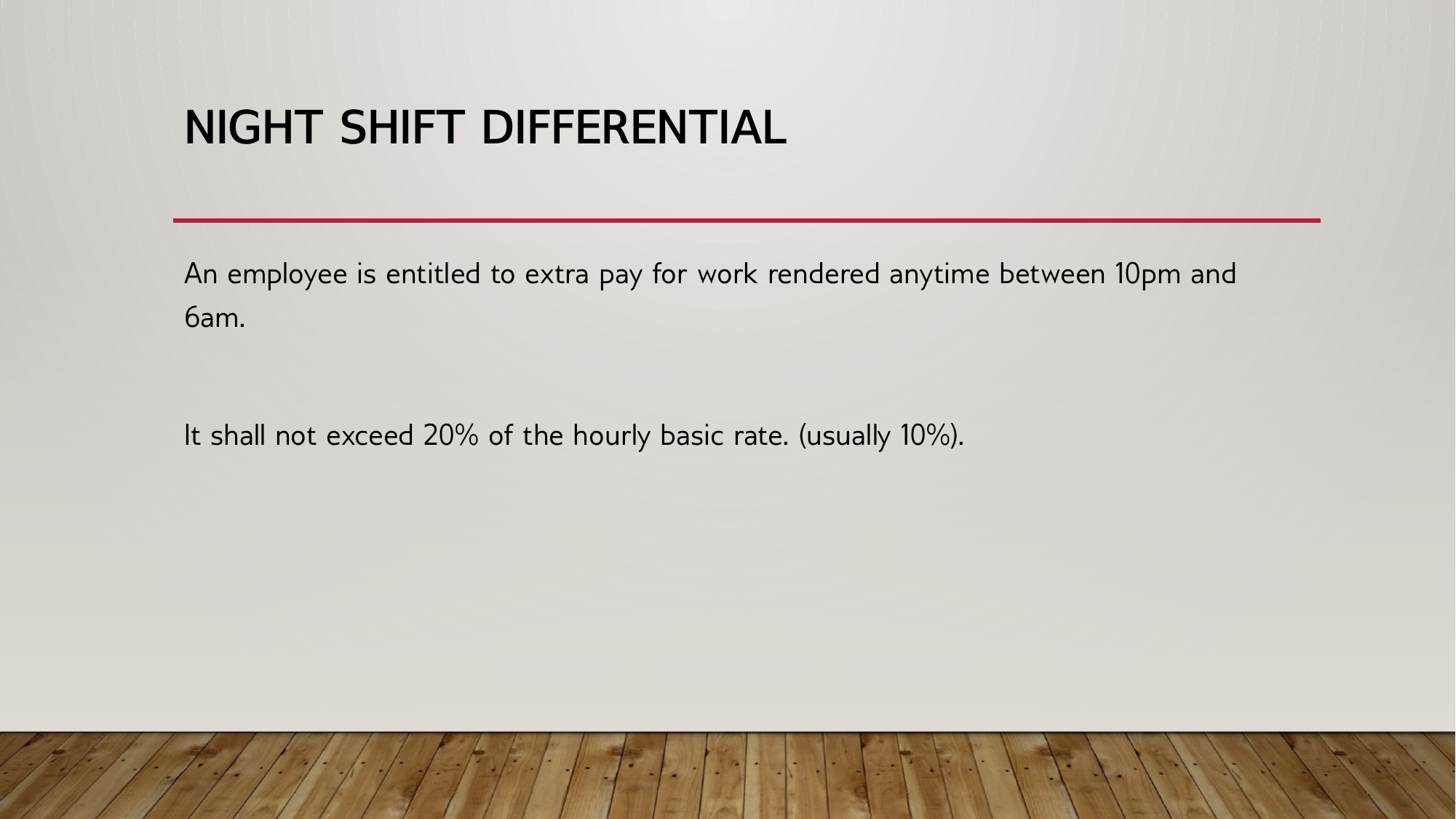

# NIGHT SHIFT DIFFERENTIAL
An employee is entitled to extra pay for work rendered anytime between 10pm and 6am.

It shall not exceed 20% of the hourly basic rate. (usually 10%).